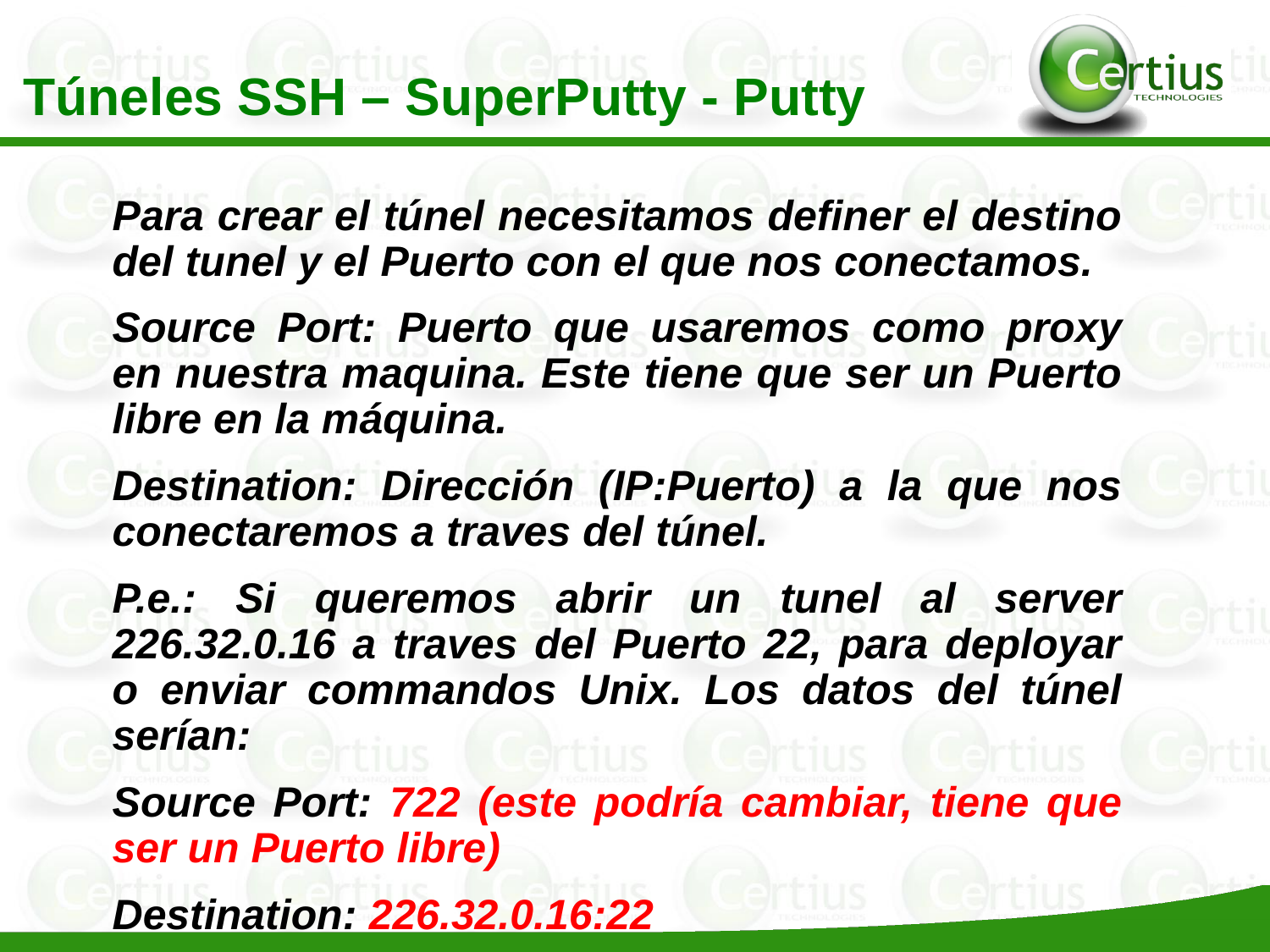

Túneles SSH – SuperPutty - Putty
Para crear el túnel necesitamos definer el destino del tunel y el Puerto con el que nos conectamos.
Source Port: Puerto que usaremos como proxy en nuestra maquina. Este tiene que ser un Puerto libre en la máquina.
Destination: Dirección (IP:Puerto) a la que nos conectaremos a traves del túnel.
P.e.: Si queremos abrir un tunel al server 226.32.0.16 a traves del Puerto 22, para deployar o enviar commandos Unix. Los datos del túnel serían:
Source Port: 722 (este podría cambiar, tiene que ser un Puerto libre)
Destination: 226.32.0.16:22